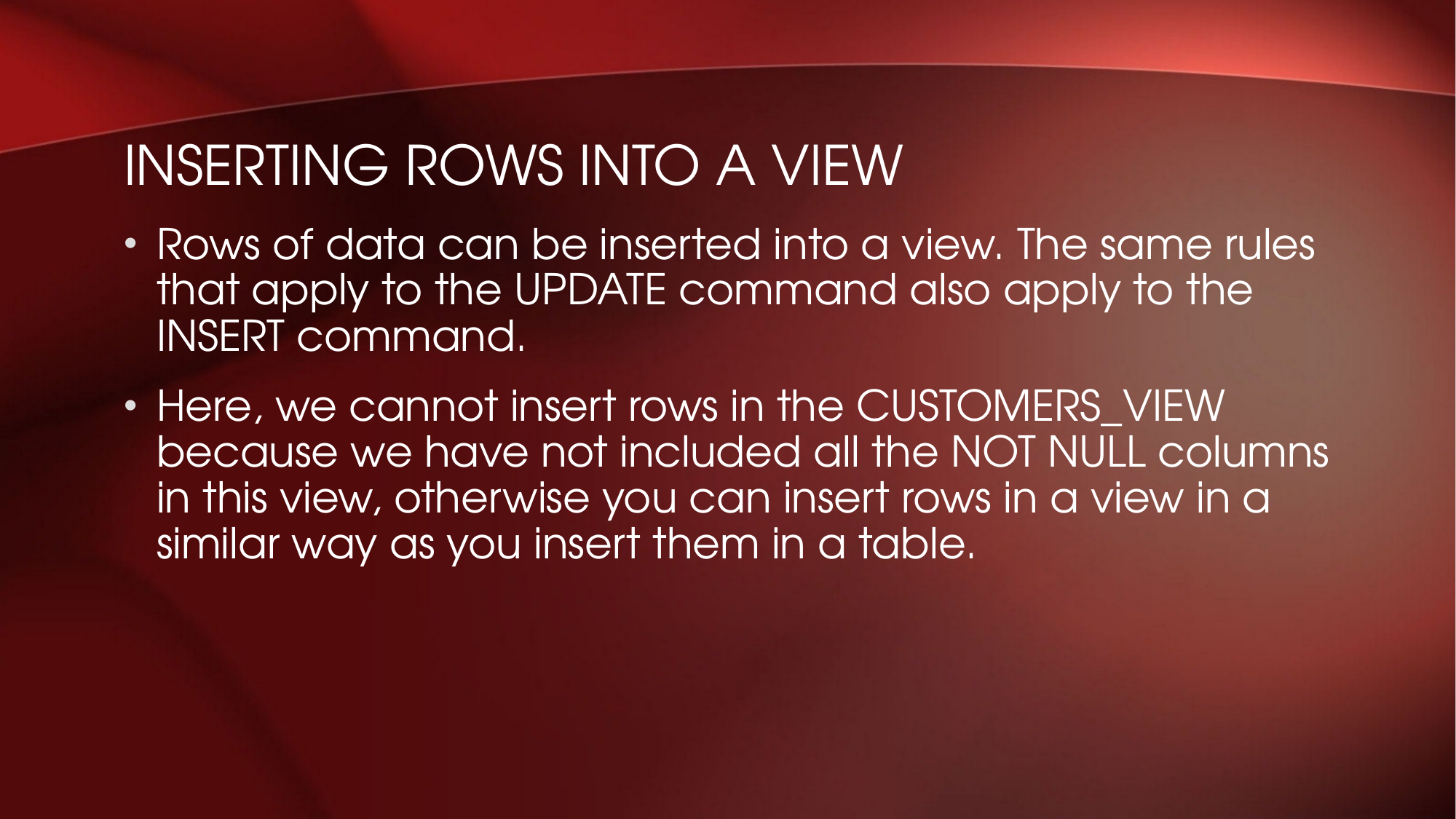

# Inserting Rows into a View
Rows of data can be inserted into a view. The same rules that apply to the UPDATE command also apply to the INSERT command.
Here, we cannot insert rows in the CUSTOMERS_VIEW because we have not included all the NOT NULL columns in this view, otherwise you can insert rows in a view in a similar way as you insert them in a table.